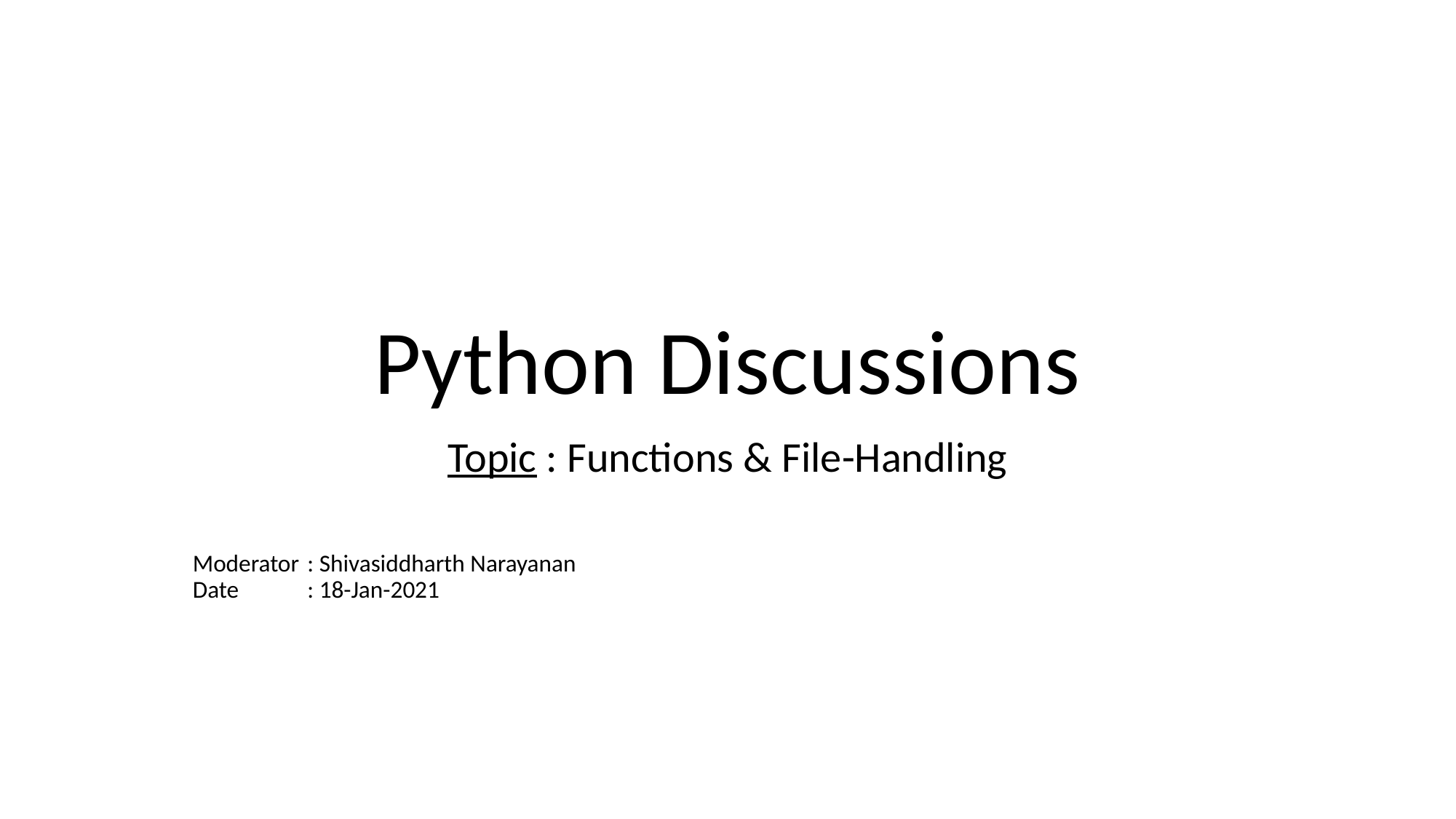

# Python Discussions
Topic : Functions & File-Handling

Moderator	 : Shivasiddharth Narayanan
Date	 : 18-Jan-2021